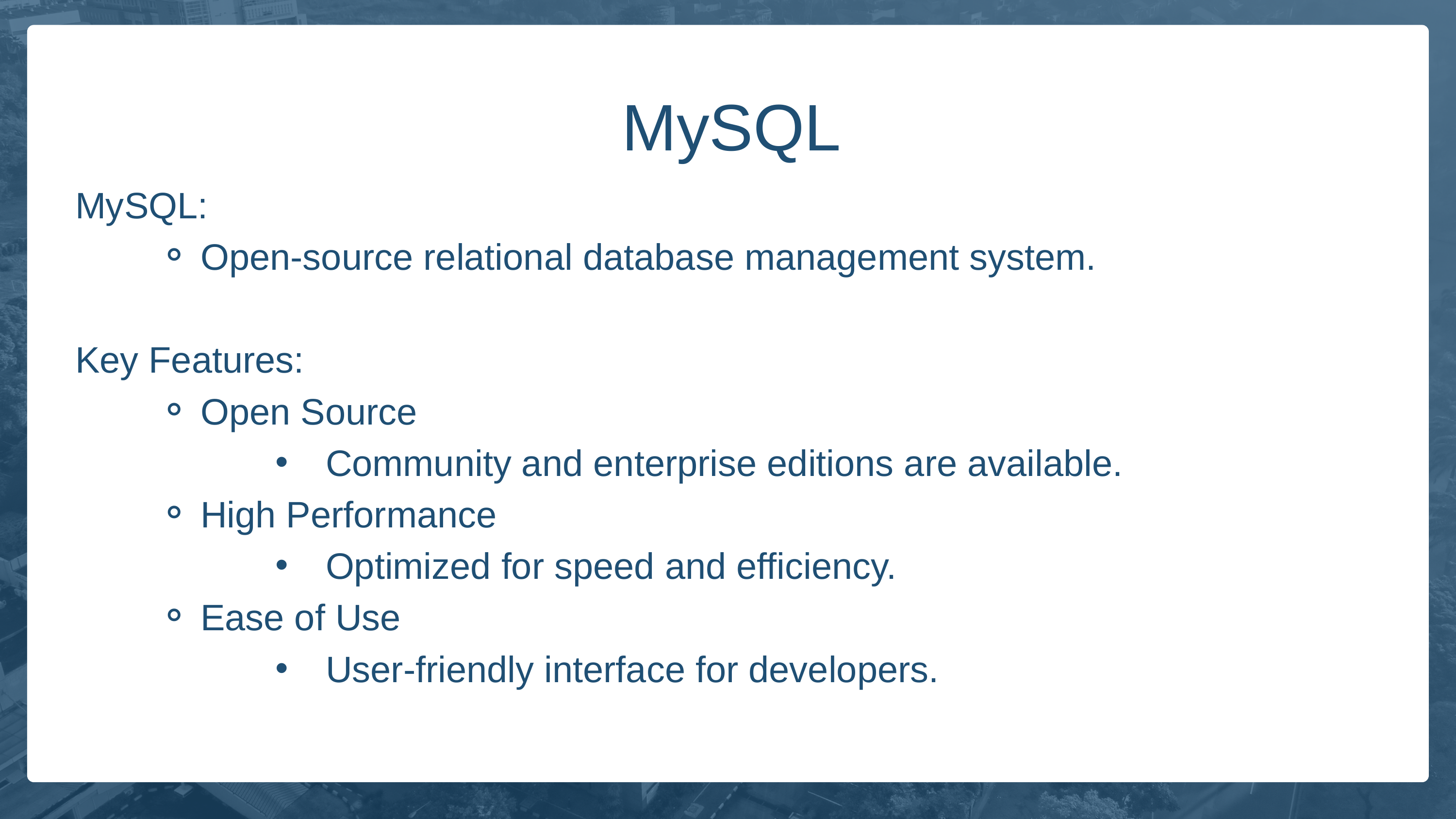

MySQL
MySQL:
Open-source relational database management system.

Key Features:
Open Source
Community and enterprise editions are available.
High Performance
Optimized for speed and efficiency.
Ease of Use
User-friendly interface for developers.